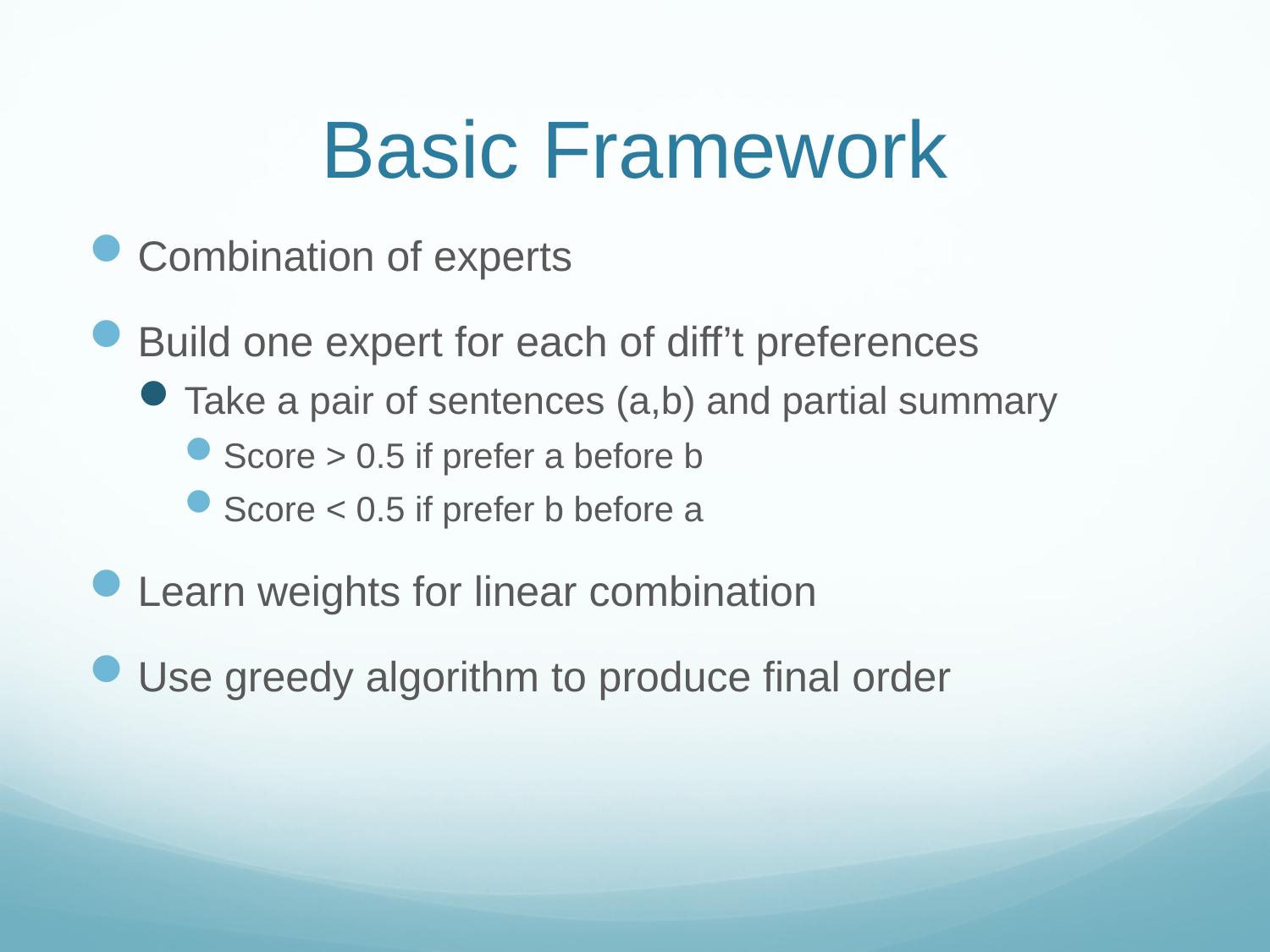

# Basic Framework
Combination of experts
Build one expert for each of diff’t preferences
Take a pair of sentences (a,b) and partial summary
Score > 0.5 if prefer a before b
Score < 0.5 if prefer b before a
Learn weights for linear combination
Use greedy algorithm to produce final order